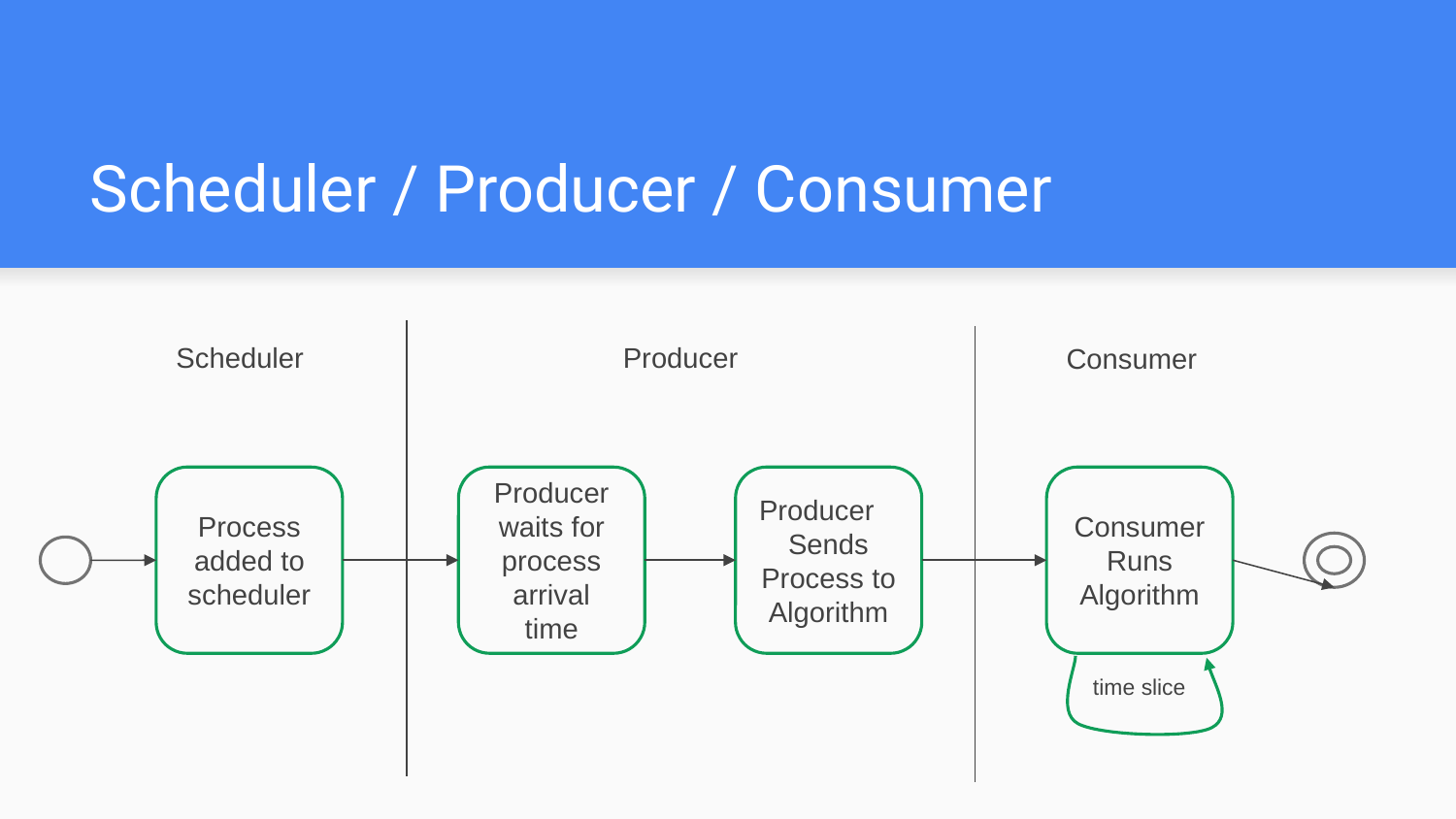

# Scheduler / Producer / Consumer
Producer
Scheduler
Consumer
Producer
Sends Process to Algorithm
Process added to scheduler
Producer waits for process arrival time
Consumer Runs Algorithm

time slice